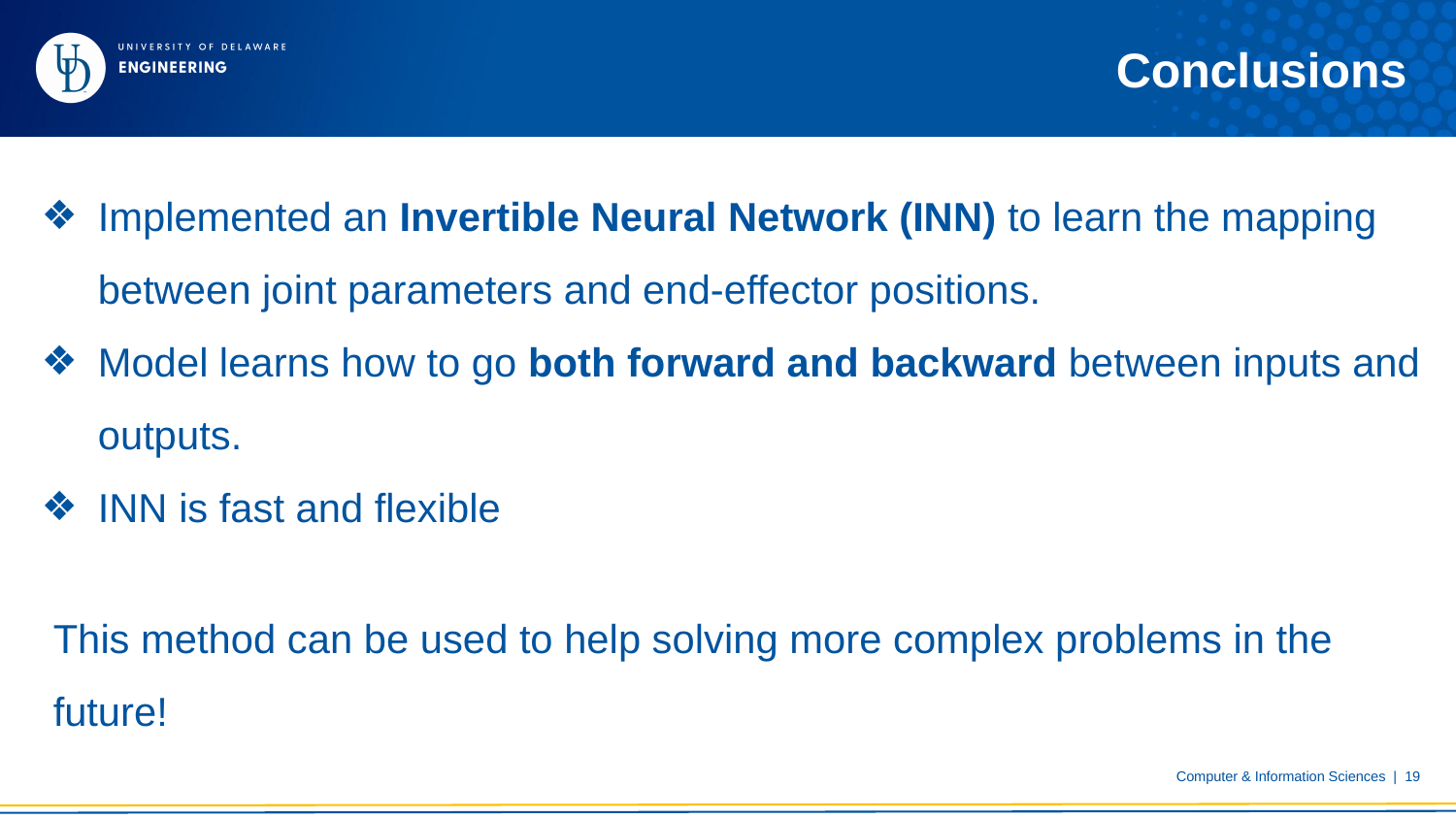

# Conclusions
Implemented an Invertible Neural Network (INN) to learn the mapping between joint parameters and end-effector positions.
Model learns how to go both forward and backward between inputs and outputs.
INN is fast and flexible

This method can be used to help solving more complex problems in the future!